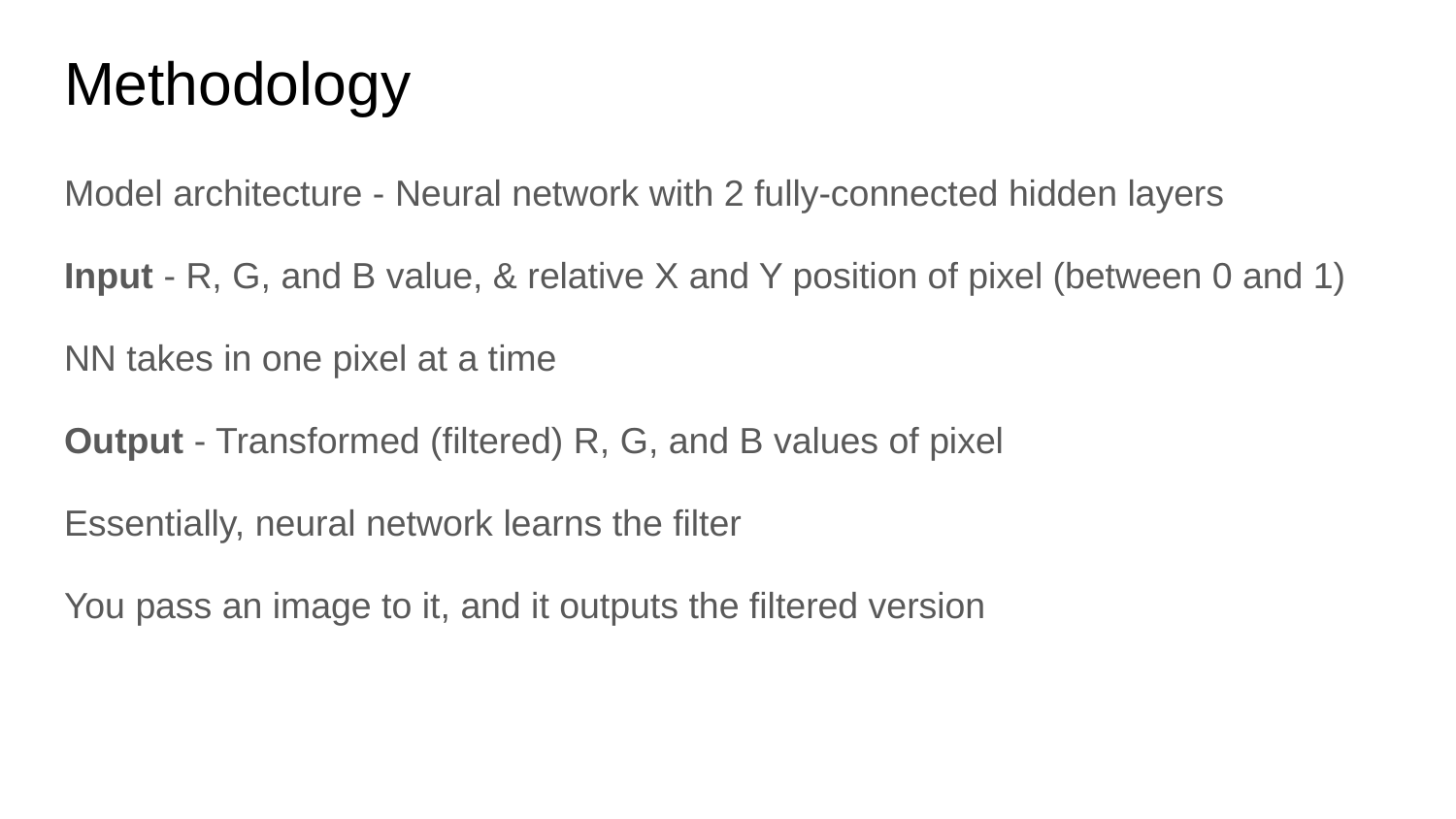

# Methodology
Model architecture - Neural network with 2 fully-connected hidden layers
Input - R, G, and B value, & relative X and Y position of pixel (between 0 and 1)
NN takes in one pixel at a time
Output - Transformed (filtered) R, G, and B values of pixel
Essentially, neural network learns the filter
You pass an image to it, and it outputs the filtered version